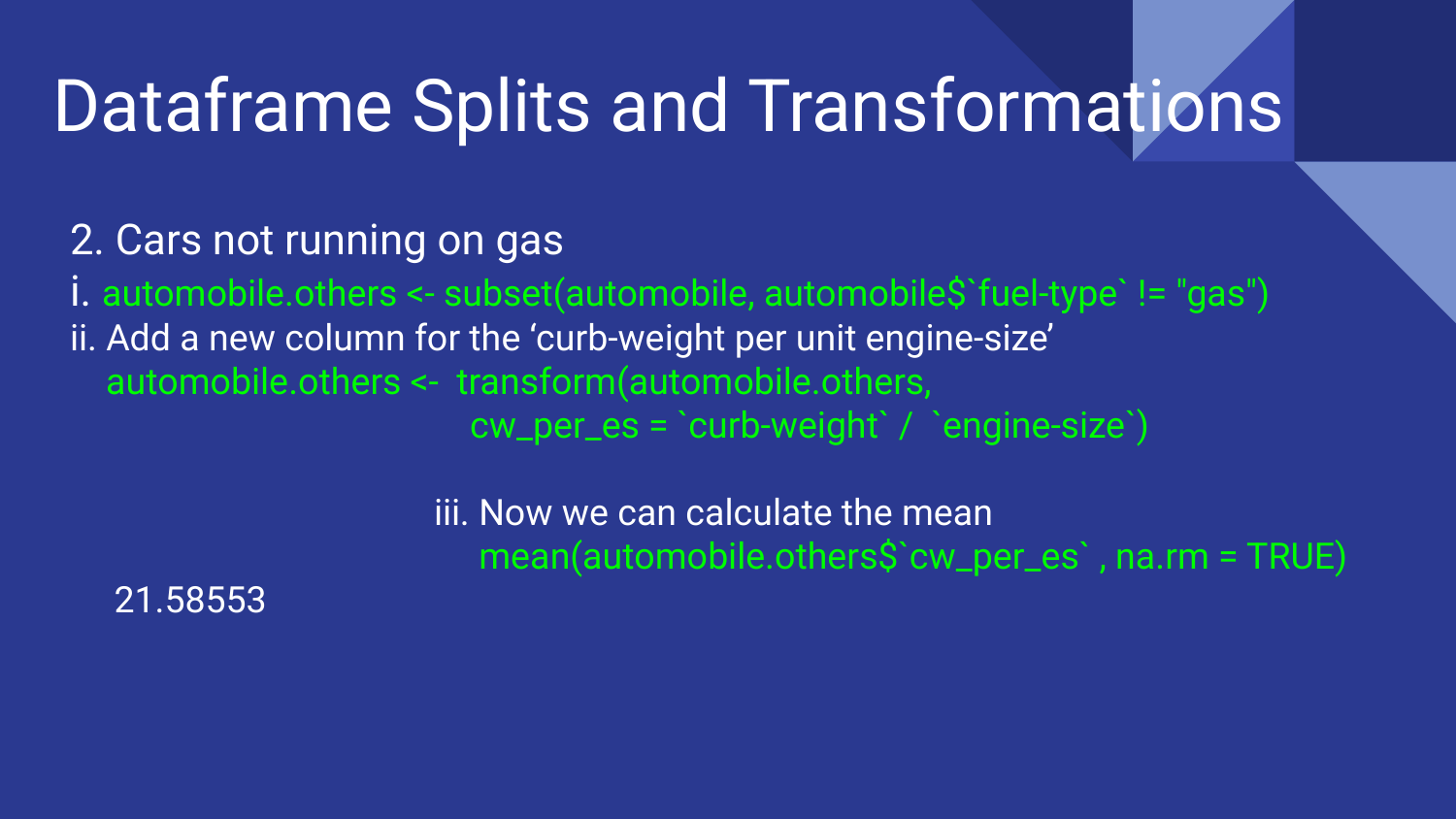

# Dataframe Splits and Transformations
2. Cars not running on gas
i. automobile.others <- subset(automobile, automobile$`fuel-type` != "gas")
ii. Add a new column for the ‘curb-weight per unit engine-size’
    automobile.others <-  transform(automobile.others,
    cw_per_es = `curb-weight` /  `engine-size`)
iii. Now we can calculate the mean
     mean(automobile.others$`cw_per_es` , na.rm = TRUE)
       21.58553